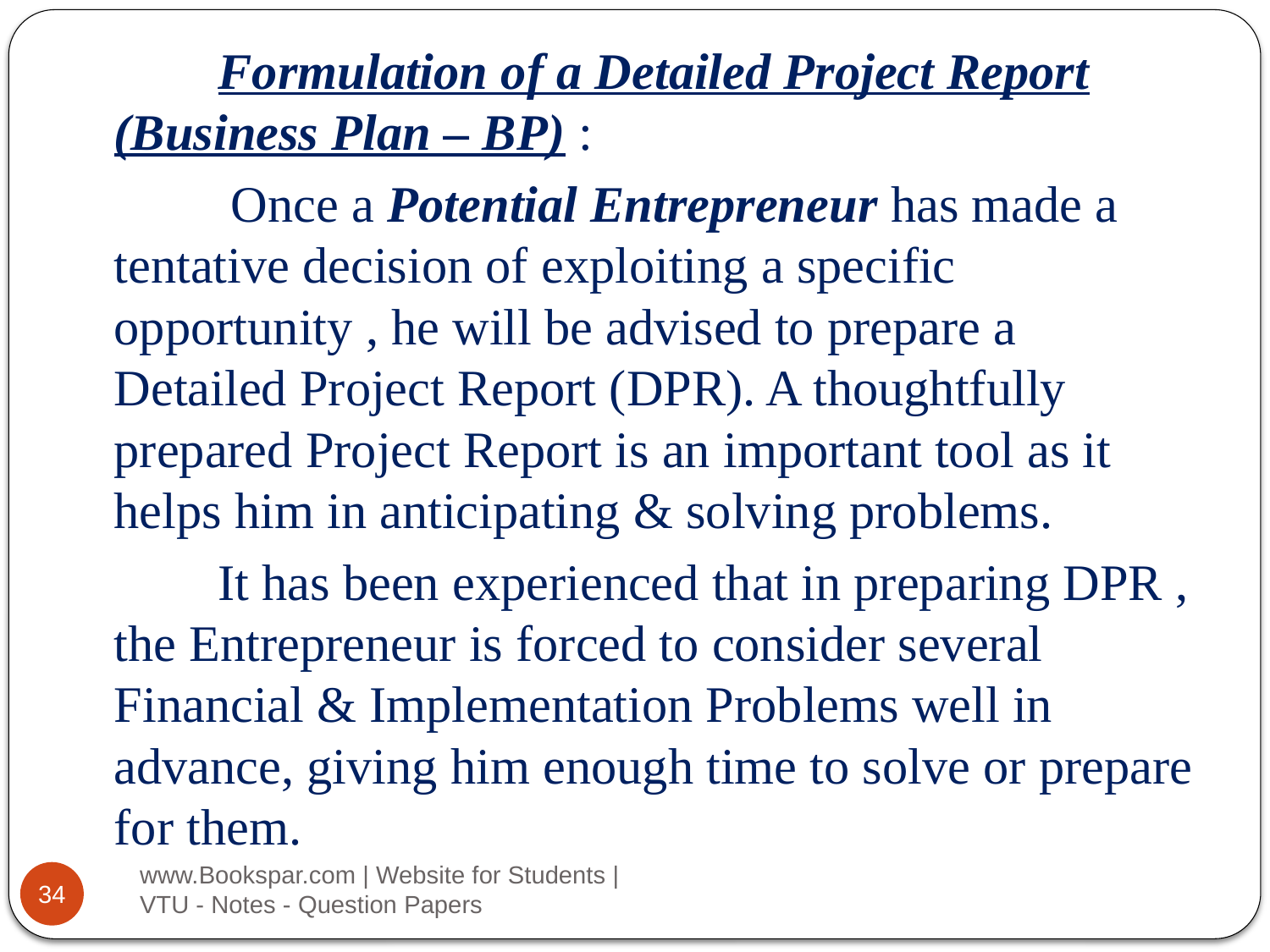

Formulation of a Detailed Project Report (Business Plan – BP) :
            Once a Potential Entrepreneur has made a tentative decision of exploiting a specific opportunity , he will be advised to prepare a Detailed Project Report (DPR). A thoughtfully prepared Project Report is an important tool as it helps him in anticipating & solving problems.
           It has been experienced that in preparing DPR , the Entrepreneur is forced to consider several Financial & Implementation Problems well in advance, giving him enough time to solve or prepare for them.
www.Bookspar.com | Website for Students | VTU - Notes - Question Papers
34